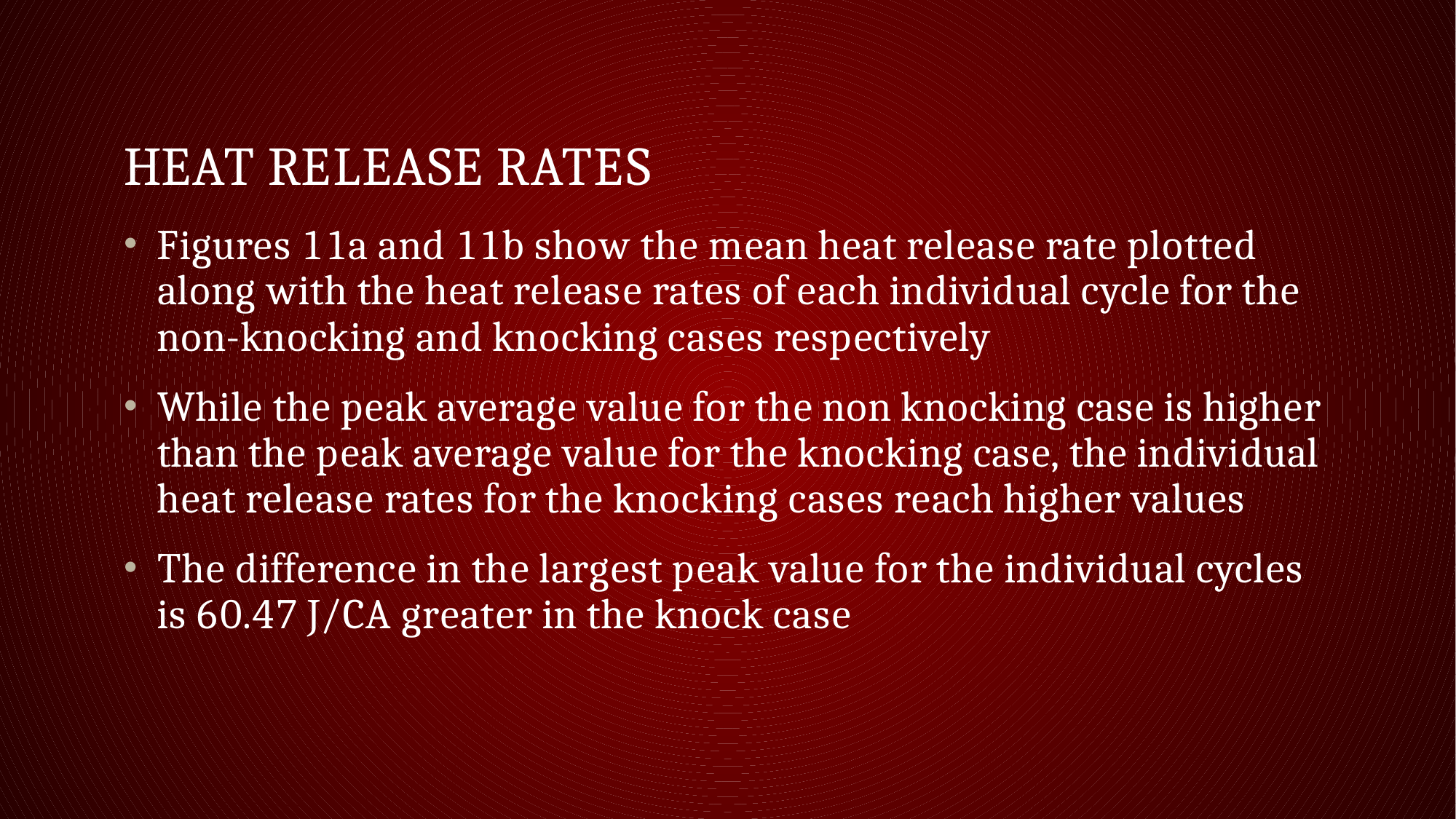

# Heat release rates
Figures 11a and 11b show the mean heat release rate plotted along with the heat release rates of each individual cycle for the non-knocking and knocking cases respectively
While the peak average value for the non knocking case is higher than the peak average value for the knocking case, the individual heat release rates for the knocking cases reach higher values
The difference in the largest peak value for the individual cycles is 60.47 J/CA greater in the knock case